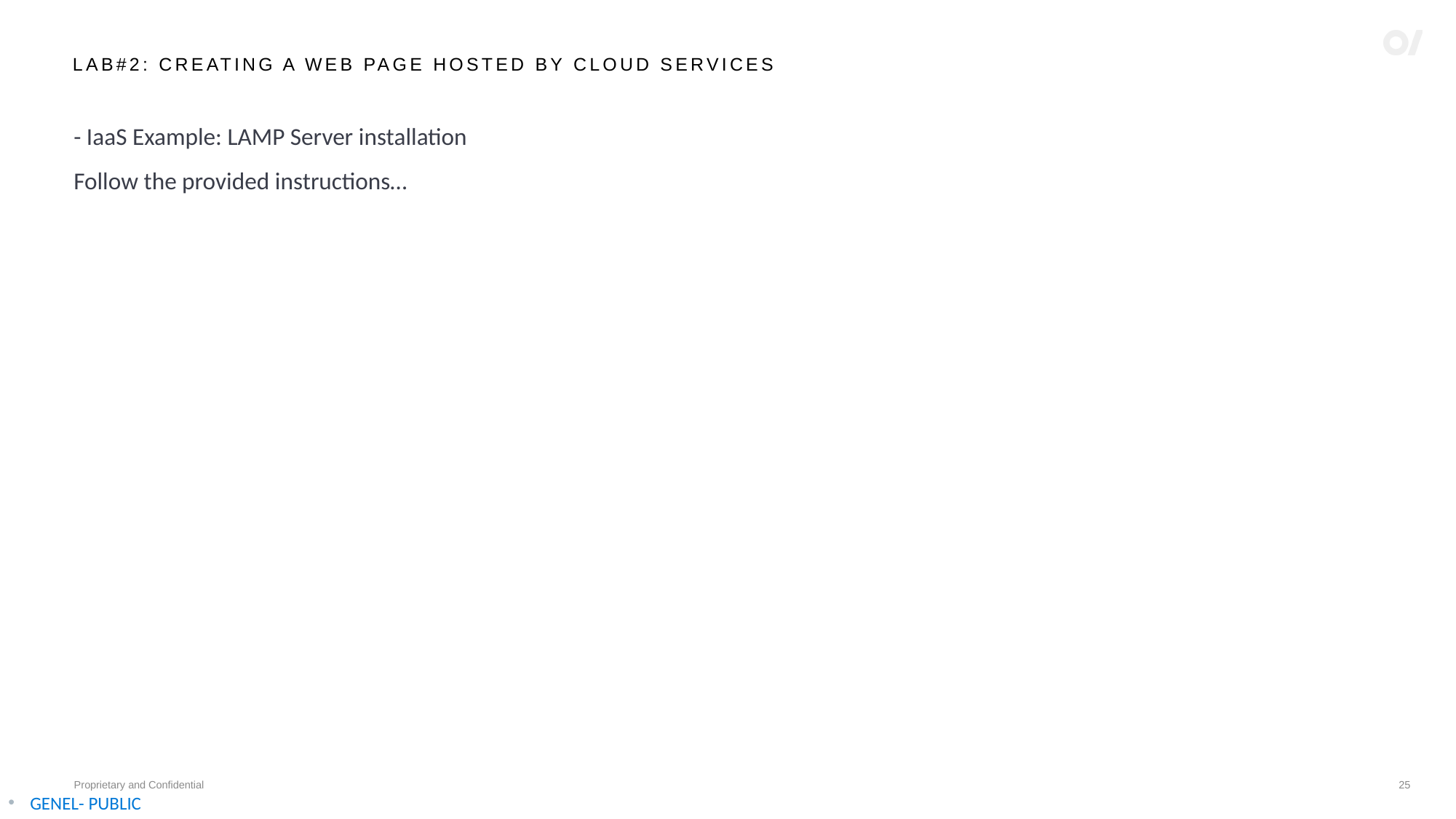

# LAB#2: Creating a Web Page hosted by Cloud Services
- IaaS Example: LAMP Server installation
Follow the provided instructions…